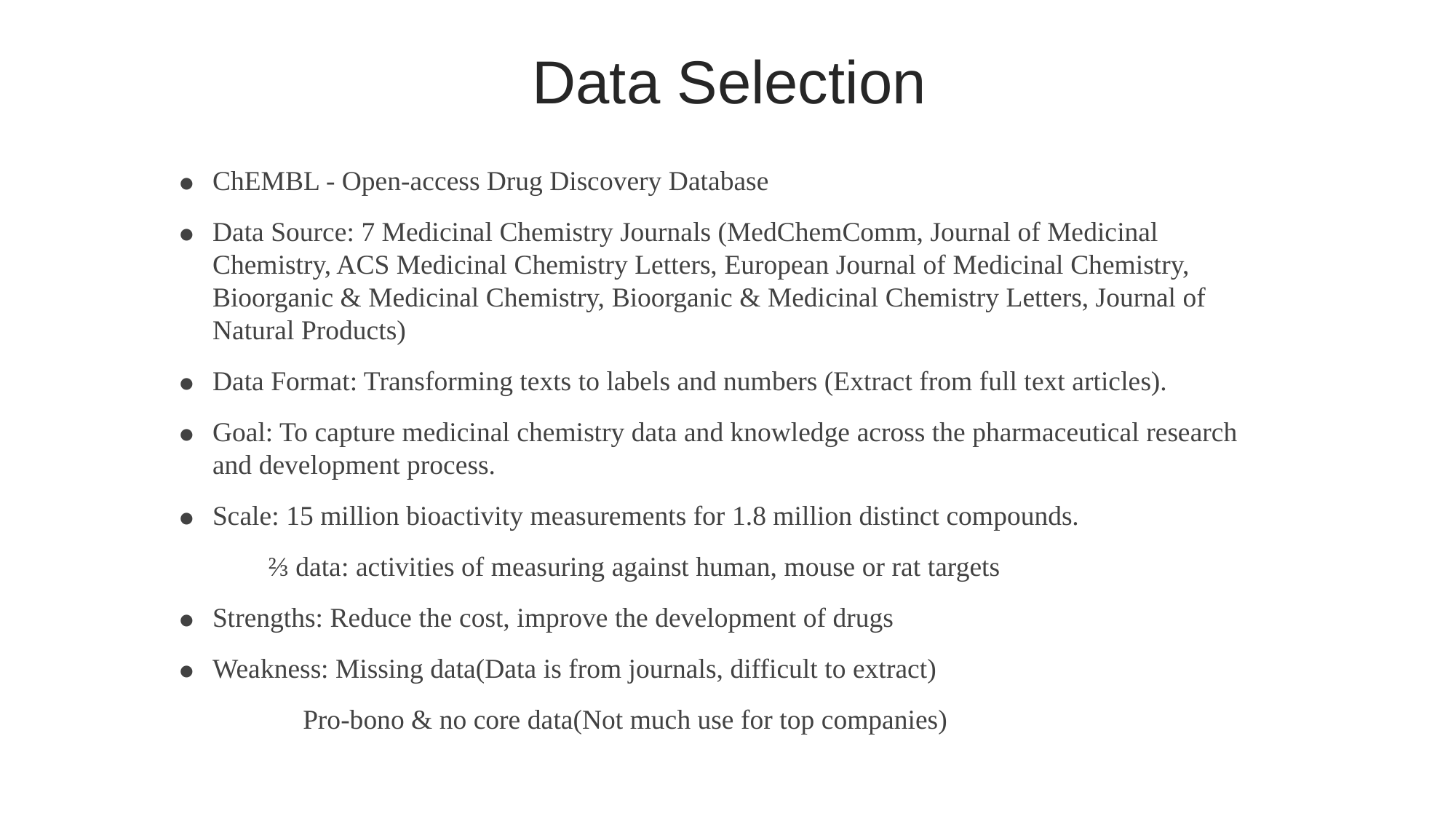

Data Selection
ChEMBL - Open-access Drug Discovery Database
Data Source: 7 Medicinal Chemistry Journals (MedChemComm, Journal of Medicinal Chemistry, ACS Medicinal Chemistry Letters, European Journal of Medicinal Chemistry, Bioorganic & Medicinal Chemistry, Bioorganic & Medicinal Chemistry Letters, Journal of Natural Products)
Data Format: Transforming texts to labels and numbers (Extract from full text articles).
Goal: To capture medicinal chemistry data and knowledge across the pharmaceutical research and development process.
Scale: 15 million bioactivity measurements for 1.8 million distinct compounds.
             ⅔ data: activities of measuring against human, mouse or rat targets
Strengths: Reduce the cost, improve the development of drugs
Weakness: Missing data(Data is from journals, difficult to extract)
                  Pro-bono & no core data(Not much use for top companies)